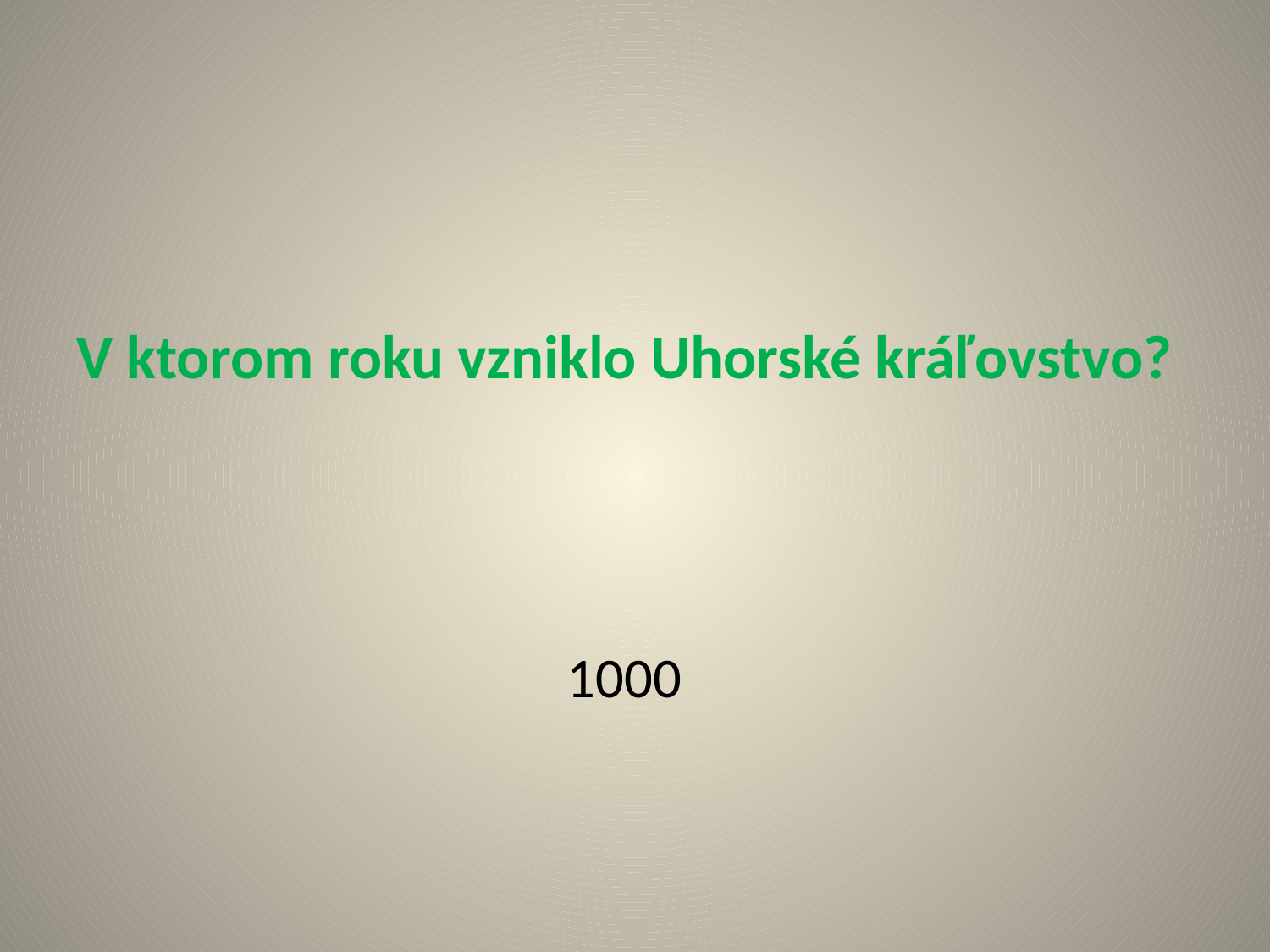

# V ktorom roku vzniklo Uhorské kráľovstvo?
1000